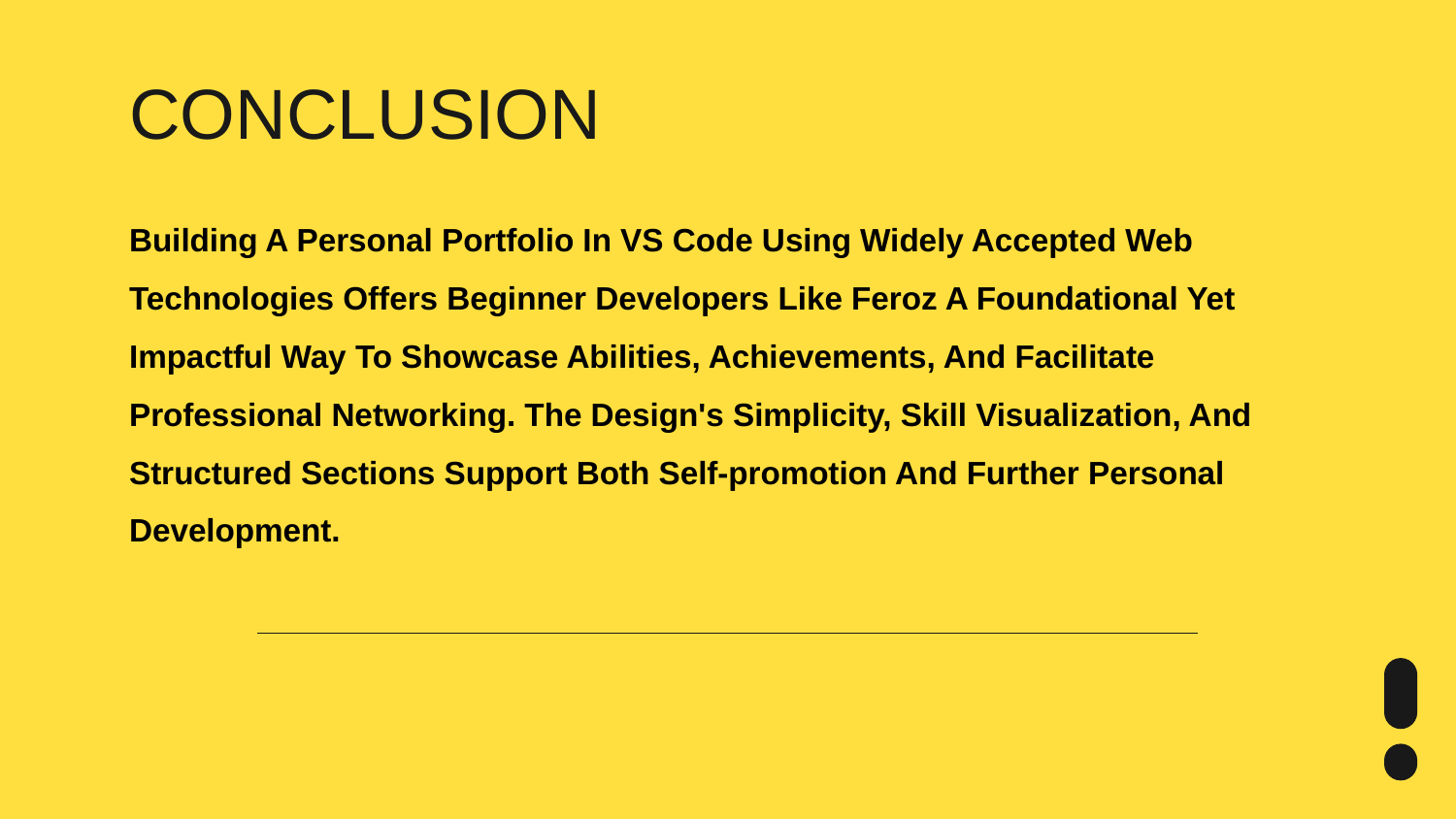

# CONCLUSION
Building A Personal Portfolio In VS Code Using Widely Accepted Web Technologies Offers Beginner Developers Like Feroz A Foundational Yet Impactful Way To Showcase Abilities, Achievements, And Facilitate Professional Networking. The Design's Simplicity, Skill Visualization, And Structured Sections Support Both Self-promotion And Further Personal Development.